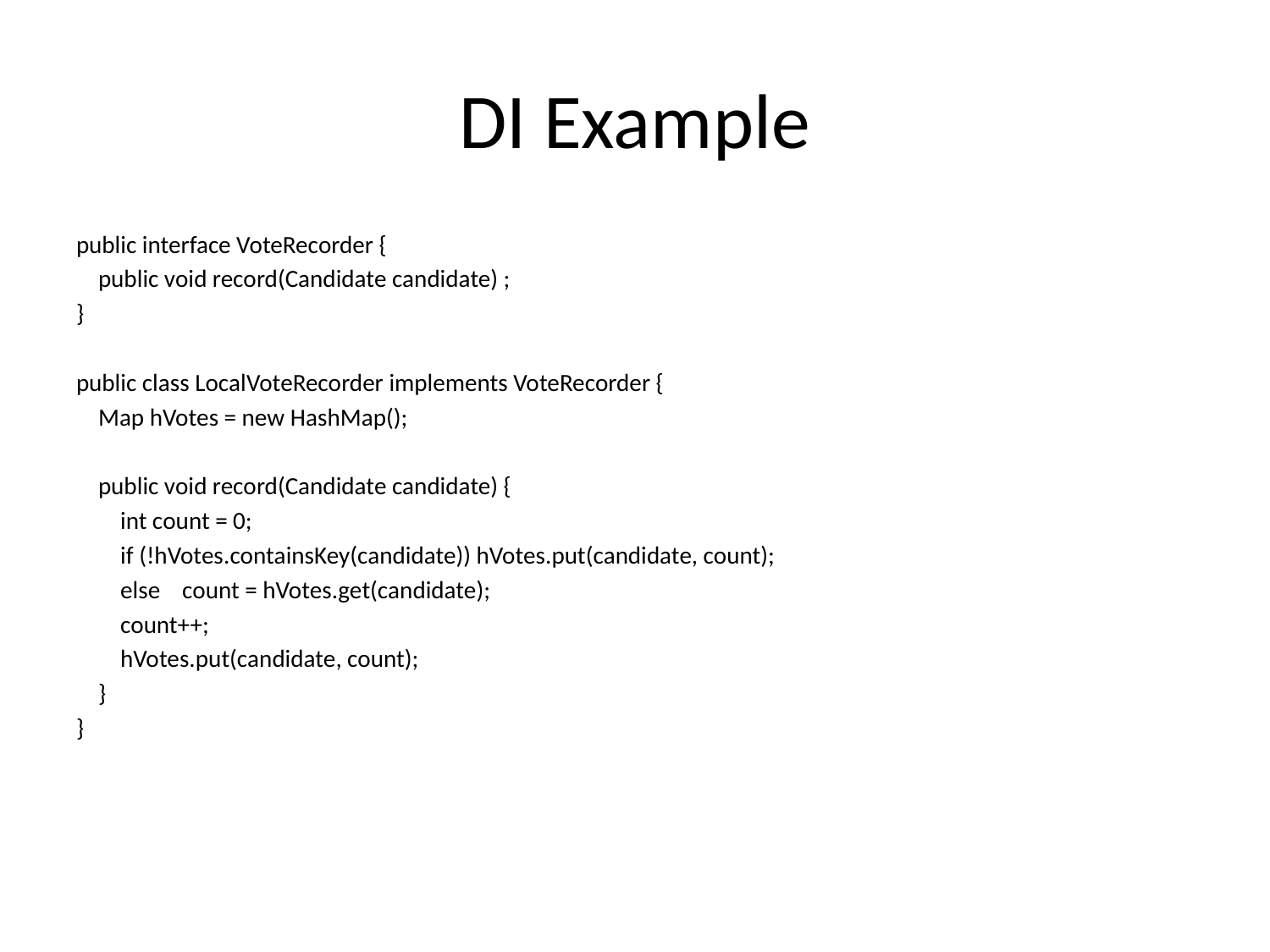

# DI Example
public interface VoteRecorder {
    public void record(Candidate candidate) ;
}

public class LocalVoteRecorder implements VoteRecorder {
    Map hVotes = new HashMap();

    public void record(Candidate candidate) {
        int count = 0;
        if (!hVotes.containsKey(candidate)) hVotes.put(candidate, count);
        else    count = hVotes.get(candidate);
        count++;
        hVotes.put(candidate, count);
    }
}